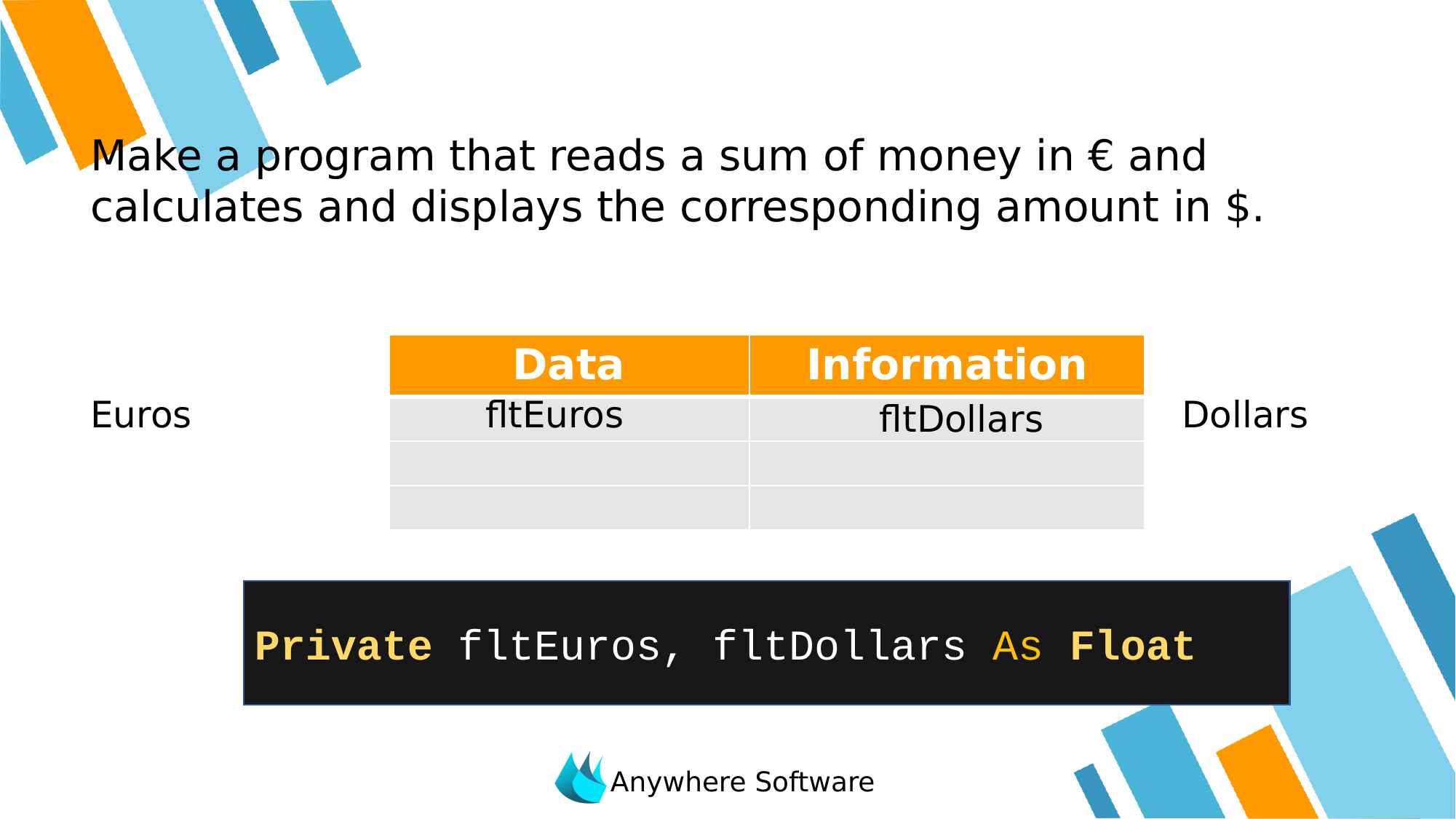

#
Make a program that reads a sum of money in € and calculates and displays the corresponding amount in $.
| Data | Information |
| --- | --- |
|  |  |
|  |  |
|  |  |
fltEuros

Euros

Dollars
fltDollars
Private fltEuros, fltDollars As Float